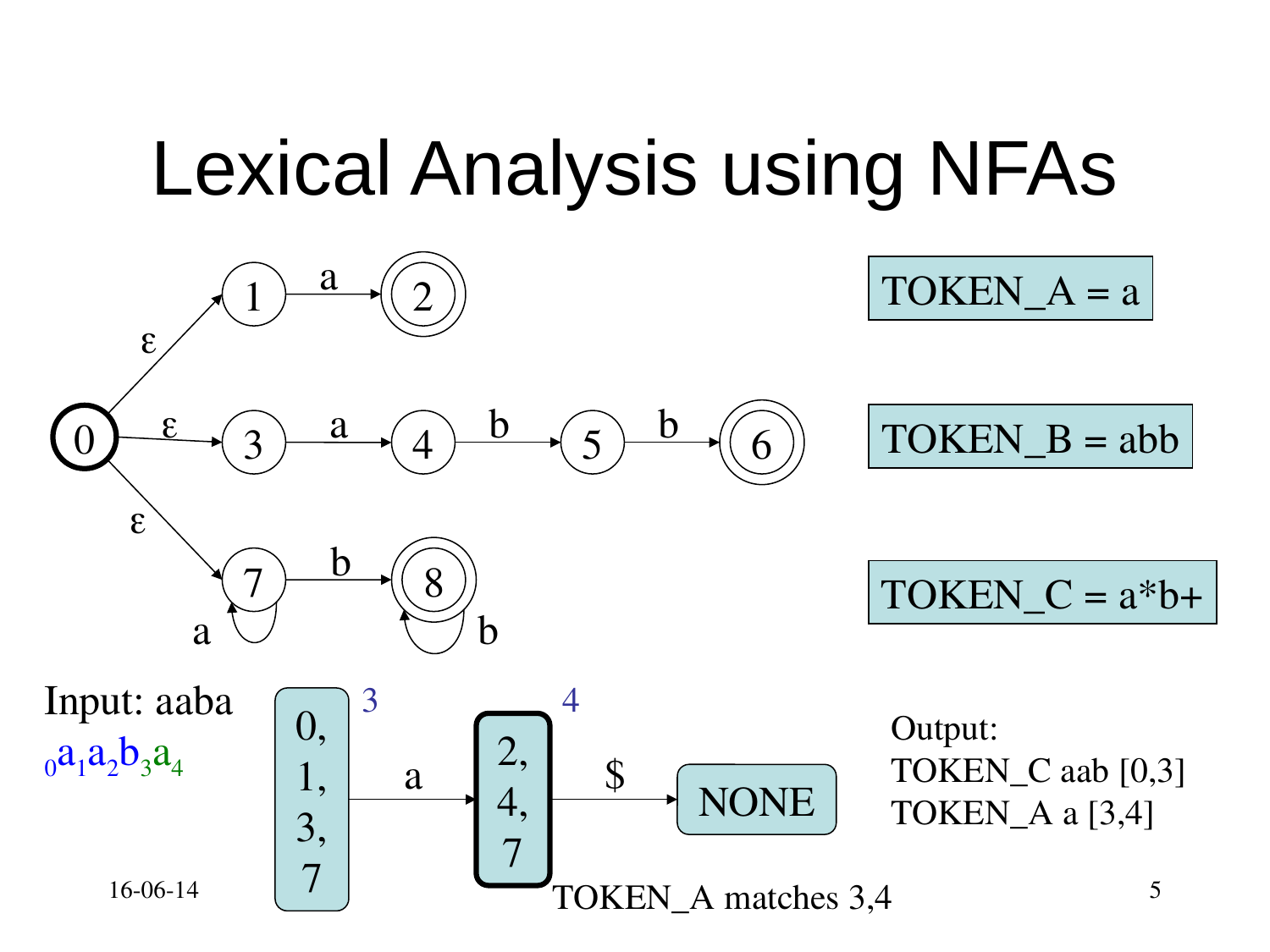

# Lexical Analysis using NFAs
a

2
1
TOKEN_A = a
ε
ε
0
ε
a
b
b

6
3
4
5
TOKEN_B = abb
b

8
7
a
b
TOKEN_C = a*b+
Input: aaba
0a1a2b3a4
3
4
0,1,3,7
Output:
TOKEN_C aab [0,3]
TOKEN_A a [3,4]
2,4,7
a
$
NONE
16-06-14
TOKEN_A matches 3,4
5